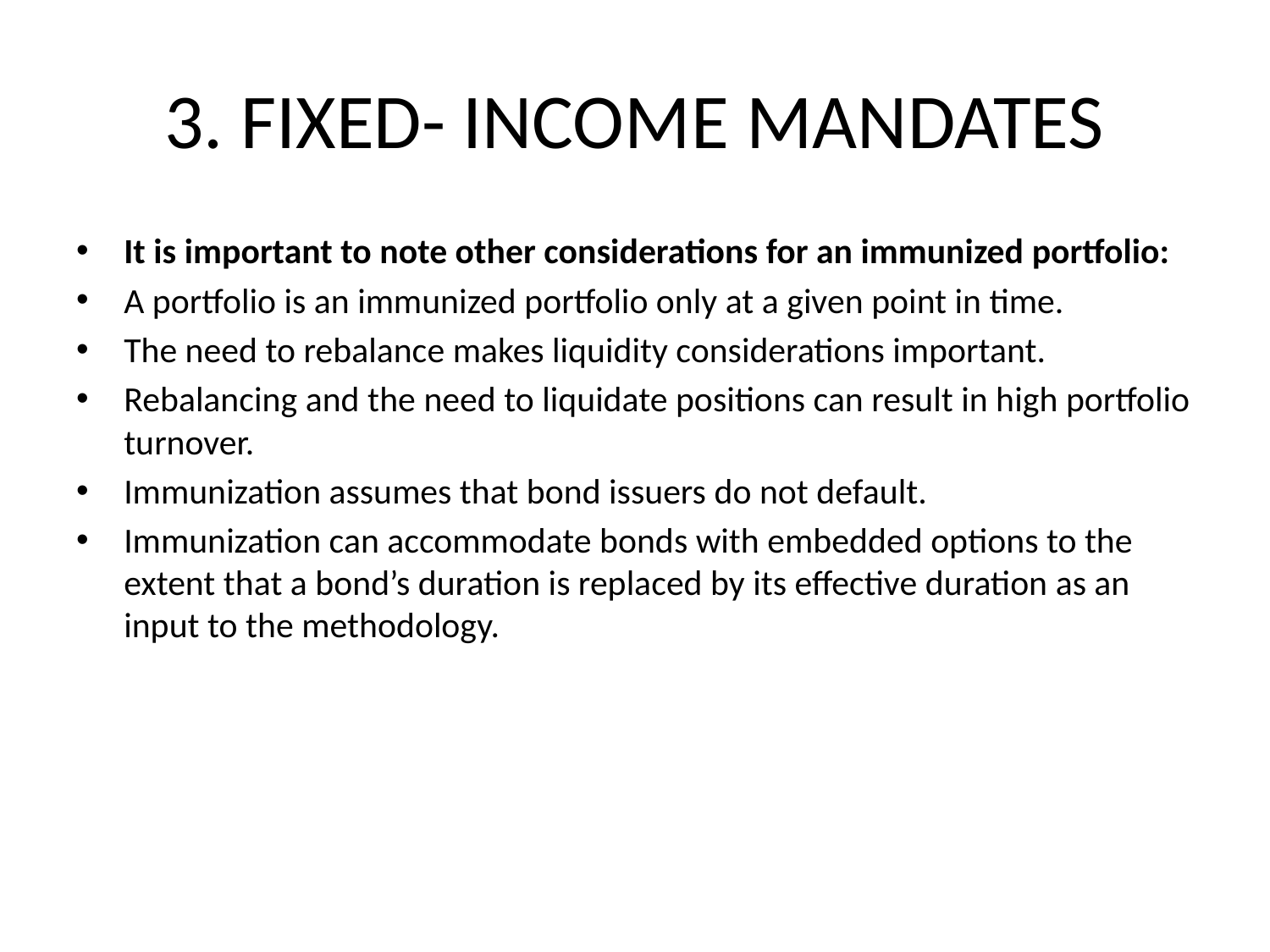

# 3. FIXED- INCOME MANDATES
It is important to note other considerations for an immunized portfolio:
A portfolio is an immunized portfolio only at a given point in time.
The need to rebalance makes liquidity considerations important.
Rebalancing and the need to liquidate positions can result in high portfolio turnover.
Immunization assumes that bond issuers do not default.
Immunization can accommodate bonds with embedded options to the extent that a bond’s duration is replaced by its effective duration as an input to the methodology.